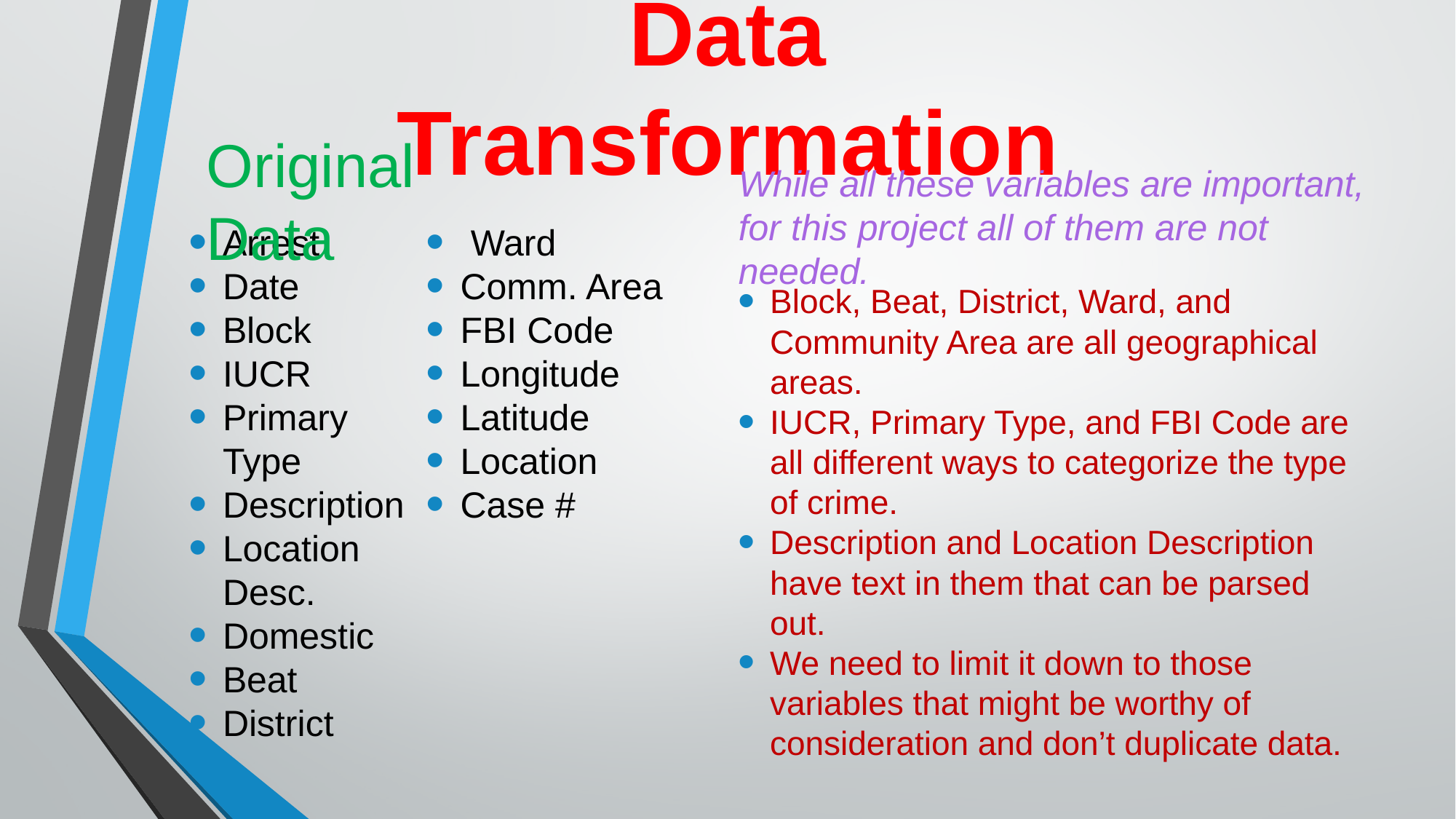

# Data Transformation
Original Data
While all these variables are important, for this project all of them are not needed.

Arrest
Date
Block
IUCR
Primary Type
Description
Location Desc.
Domestic
Beat
District
 Ward
Comm. Area
FBI Code
Longitude
Latitude
Location
Case #

Block, Beat, District, Ward, and Community Area are all geographical areas.
IUCR, Primary Type, and FBI Code are all different ways to categorize the type of crime.
Description and Location Description have text in them that can be parsed out.
We need to limit it down to those variables that might be worthy of consideration and don’t duplicate data.